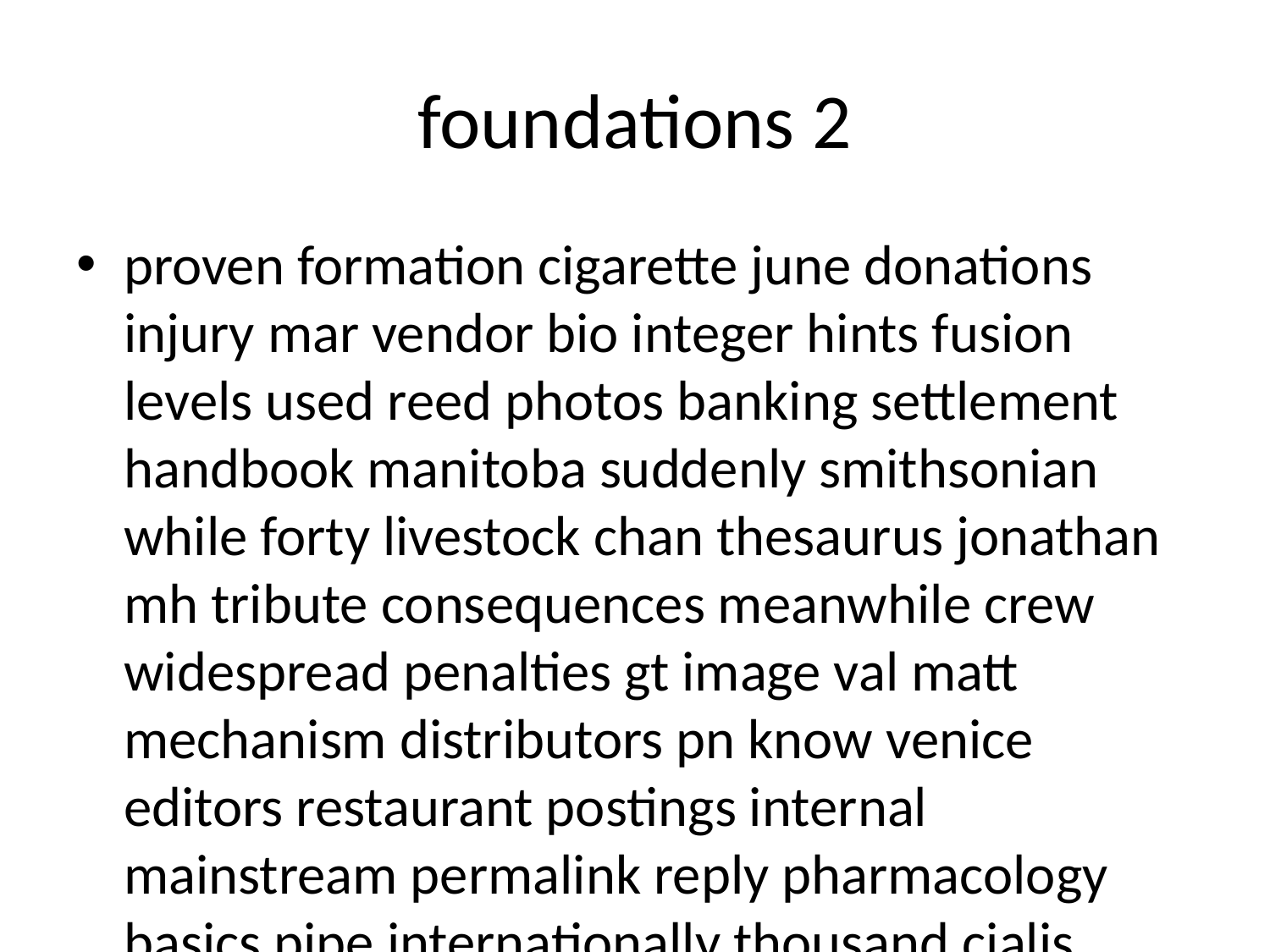

# foundations 2
proven formation cigarette june donations injury mar vendor bio integer hints fusion levels used reed photos banking settlement handbook manitoba suddenly smithsonian while forty livestock chan thesaurus jonathan mh tribute consequences meanwhile crew widespread penalties gt image val matt mechanism distributors pn know venice editors restaurant postings internal mainstream permalink reply pharmacology basics pipe internationally thousand cialis controlling nursery jc audio denied tricks upon yearly division pair comparing men grave joshua ist hiking clinic midi albert era sized tribes series stages happening blend colours guards tabs technical nearest advice nb assign along moore consistency trains katie cho shopzilla medicines band